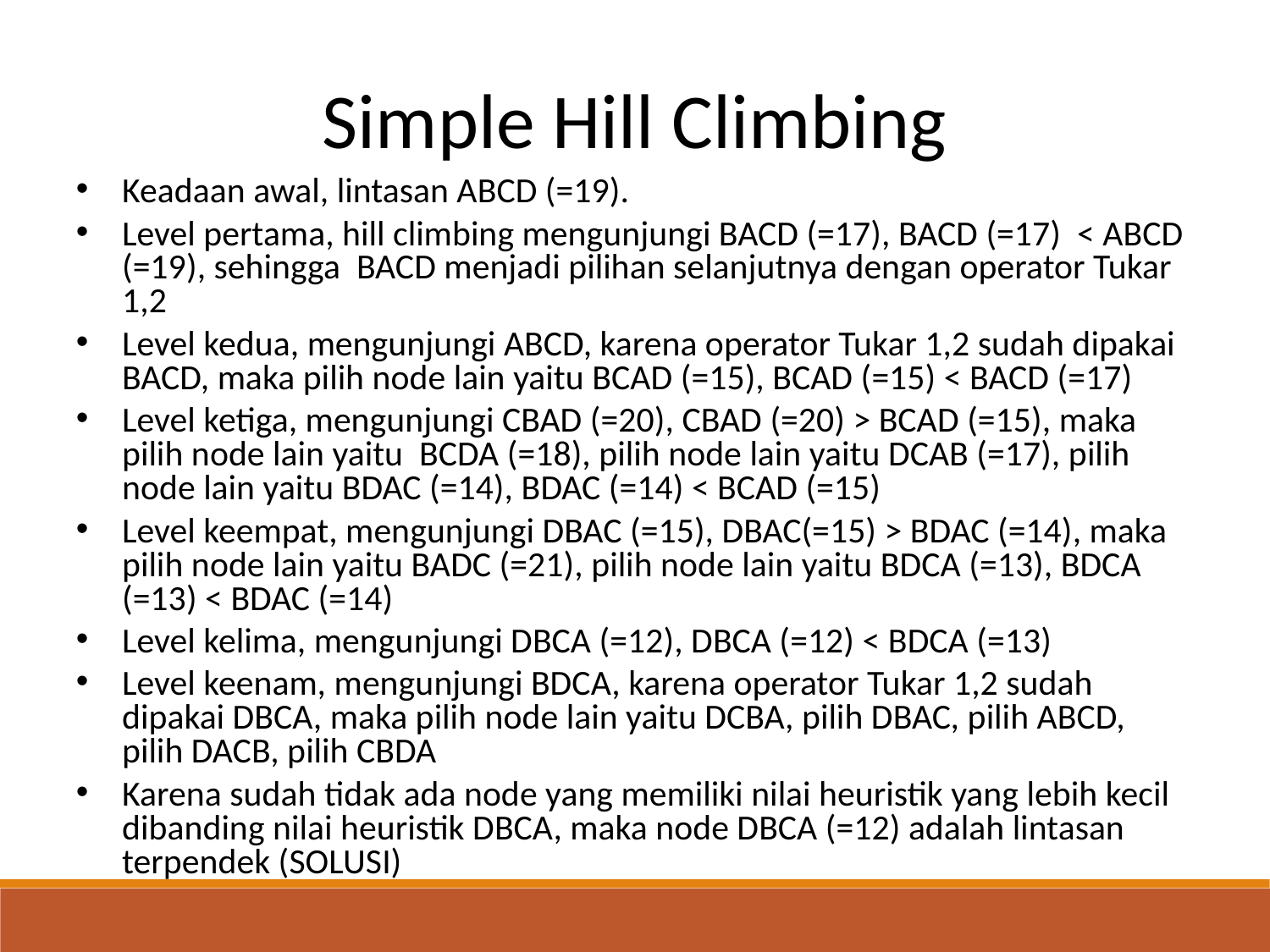

Simple Hill Climbing
Keadaan awal, lintasan ABCD (=19).
Level pertama, hill climbing mengunjungi BACD (=17), BACD (=17)  < ABCD (=19), sehingga  BACD menjadi pilihan selanjutnya dengan operator Tukar 1,2
Level kedua, mengunjungi ABCD, karena operator Tukar 1,2 sudah dipakai BACD, maka pilih node lain yaitu BCAD (=15), BCAD (=15) < BACD (=17)
Level ketiga, mengunjungi CBAD (=20), CBAD (=20) > BCAD (=15), maka pilih node lain yaitu  BCDA (=18), pilih node lain yaitu DCAB (=17), pilih node lain yaitu BDAC (=14), BDAC (=14) < BCAD (=15)
Level keempat, mengunjungi DBAC (=15), DBAC(=15) > BDAC (=14), maka pilih node lain yaitu BADC (=21), pilih node lain yaitu BDCA (=13), BDCA (=13) < BDAC (=14)
Level kelima, mengunjungi DBCA (=12), DBCA (=12) < BDCA (=13)
Level keenam, mengunjungi BDCA, karena operator Tukar 1,2 sudah dipakai DBCA, maka pilih node lain yaitu DCBA, pilih DBAC, pilih ABCD, pilih DACB, pilih CBDA
Karena sudah tidak ada node yang memiliki nilai heuristik yang lebih kecil dibanding nilai heuristik DBCA, maka node DBCA (=12) adalah lintasan terpendek (SOLUSI)